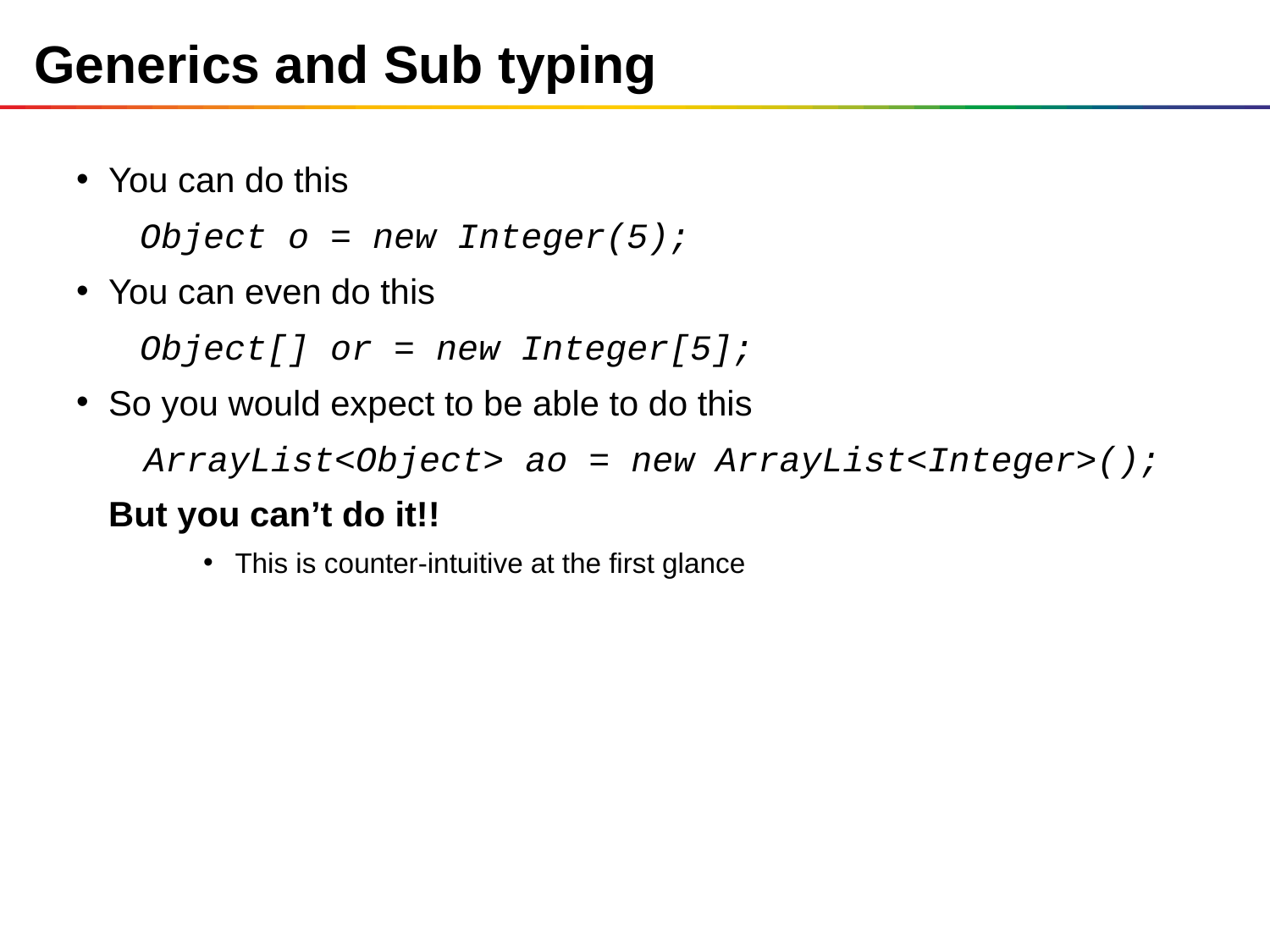

# Generics and Sub typing
You can do this
Object o = new Integer(5);
You can even do this
Object[] or = new Integer[5];
So you would expect to be able to do this
	    ArrayList<Object> ao = new ArrayList<Integer>();
	But you can’t do it!!
This is counter-intuitive at the first glance